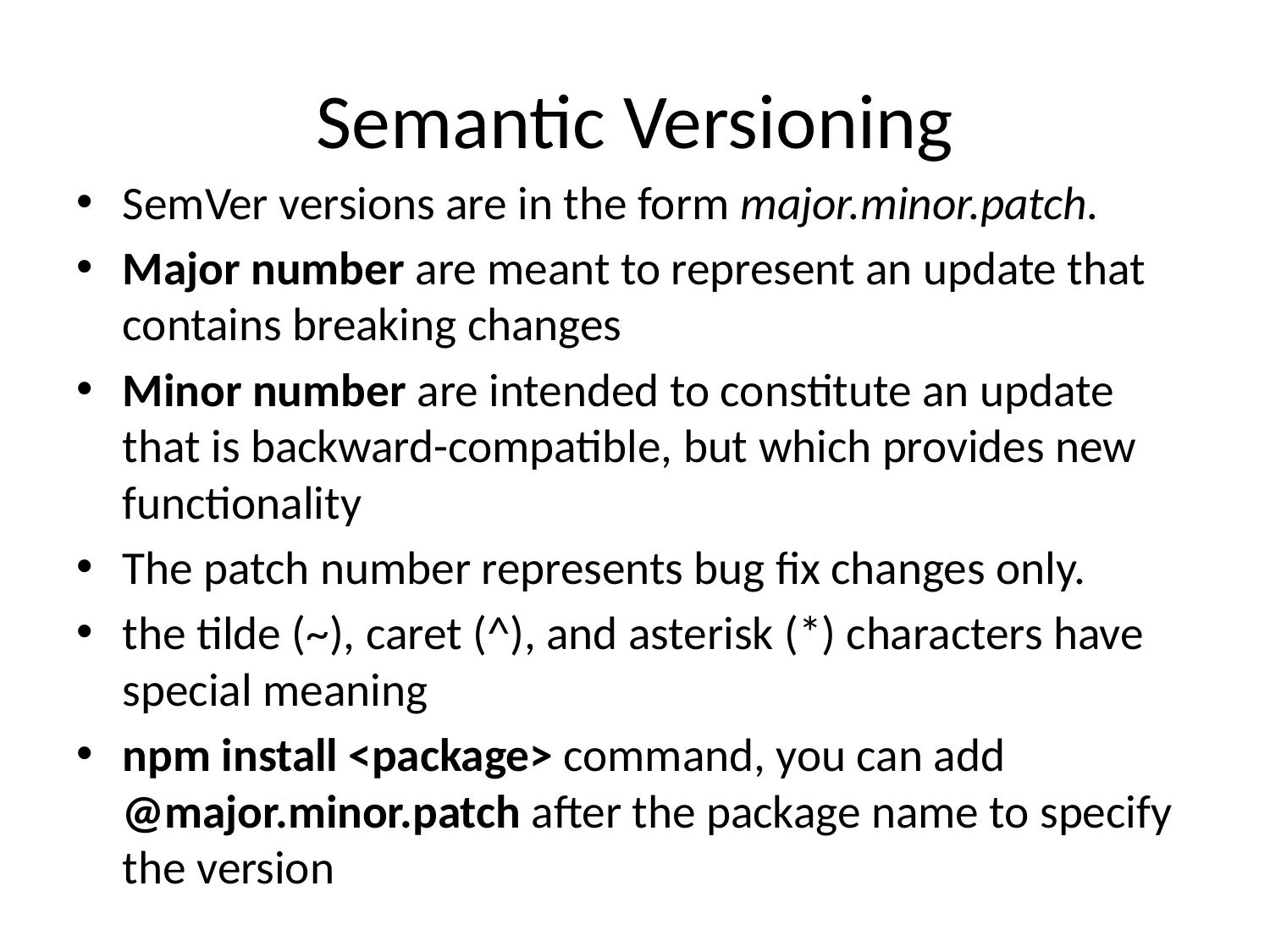

# Semantic Versioning
SemVer versions are in the form major.minor.patch.
Major number are meant to represent an update that contains breaking changes
Minor number are intended to constitute an update that is backward-compatible, but which provides new functionality
The patch number represents bug fix changes only.
the tilde (~), caret (^), and asterisk (*) characters have special meaning
npm install <package> command, you can add @major.minor.patch after the package name to specify the version